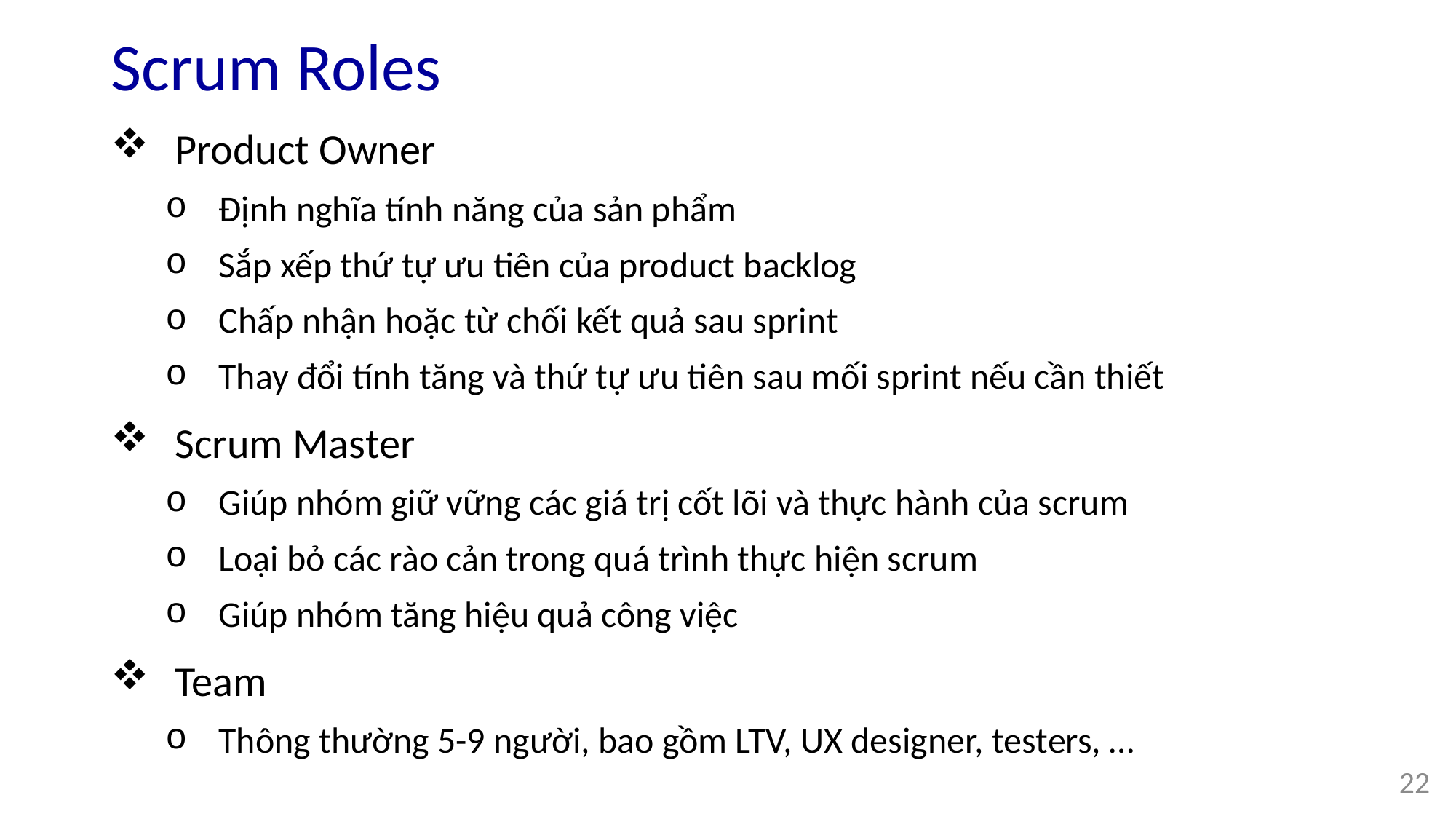

# Scrum Roles
Product Owner
Định nghĩa tính năng của sản phẩm
Sắp xếp thứ tự ưu tiên của product backlog
Chấp nhận hoặc từ chối kết quả sau sprint
Thay đổi tính tăng và thứ tự ưu tiên sau mối sprint nếu cần thiết
Scrum Master
Giúp nhóm giữ vững các giá trị cốt lõi và thực hành của scrum
Loại bỏ các rào cản trong quá trình thực hiện scrum
Giúp nhóm tăng hiệu quả công việc
Team
Thông thường 5-9 người, bao gồm LTV, UX designer, testers, …

22